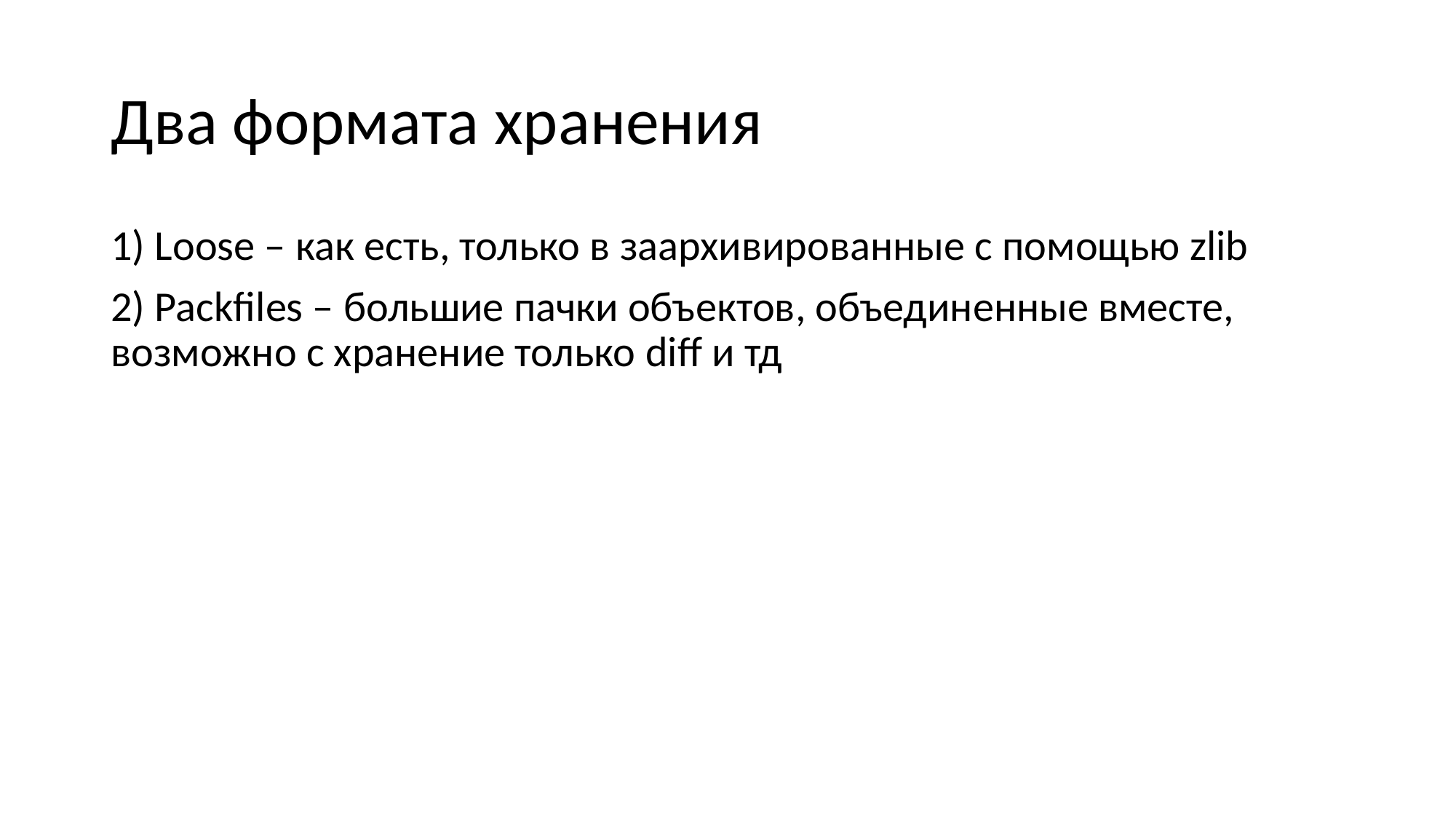

# Два формата хранения
1) Loose – как есть, только в заархивированные с помощью zlib
2) Packfiles – большие пачки объектов, объединенные вместе, возможно с хранение только diff и тд